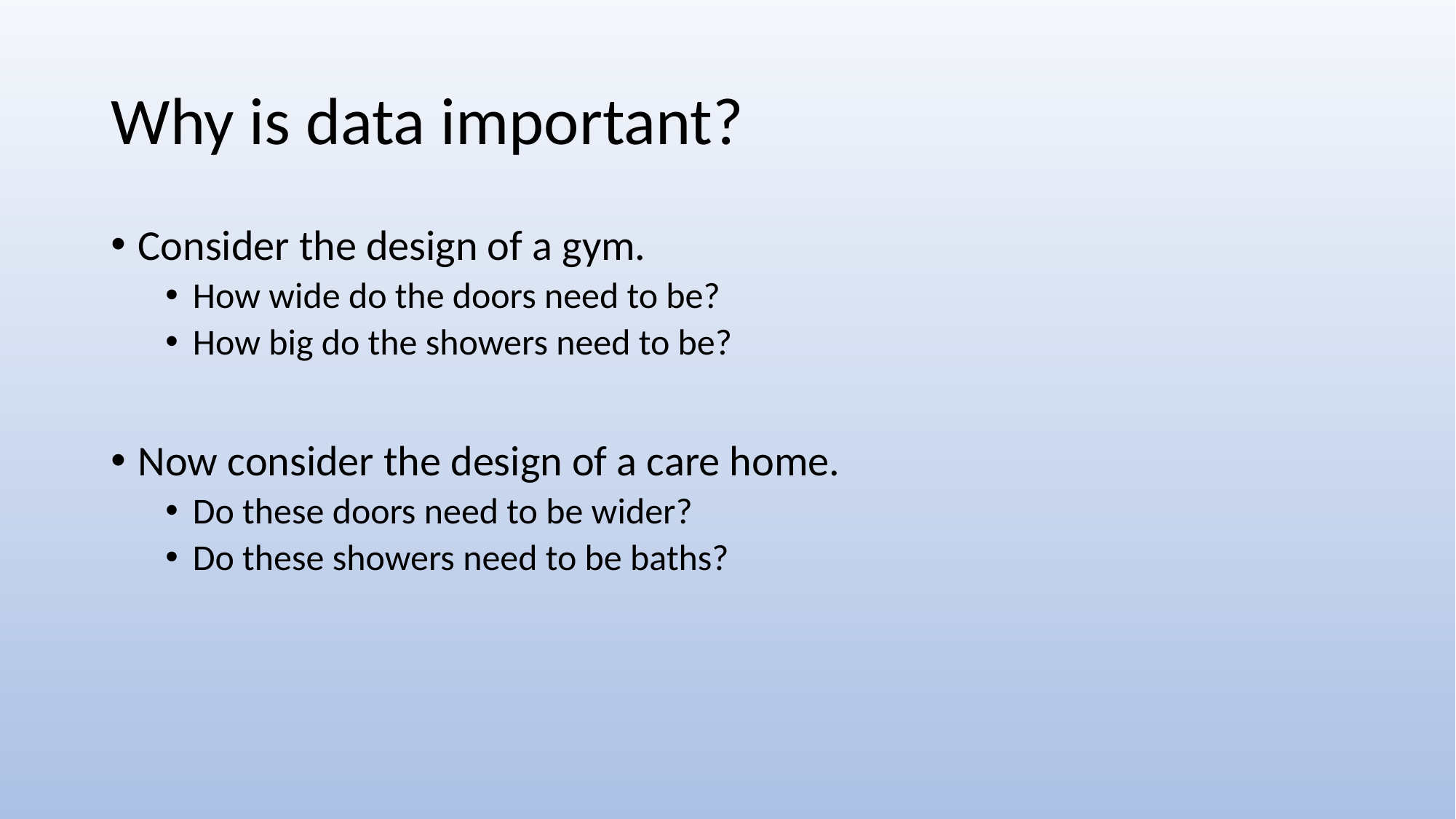

# Why is data important?
Consider the design of a gym.
How wide do the doors need to be?
How big do the showers need to be?

Now consider the design of a care home.
Do these doors need to be wider?
Do these showers need to be baths?